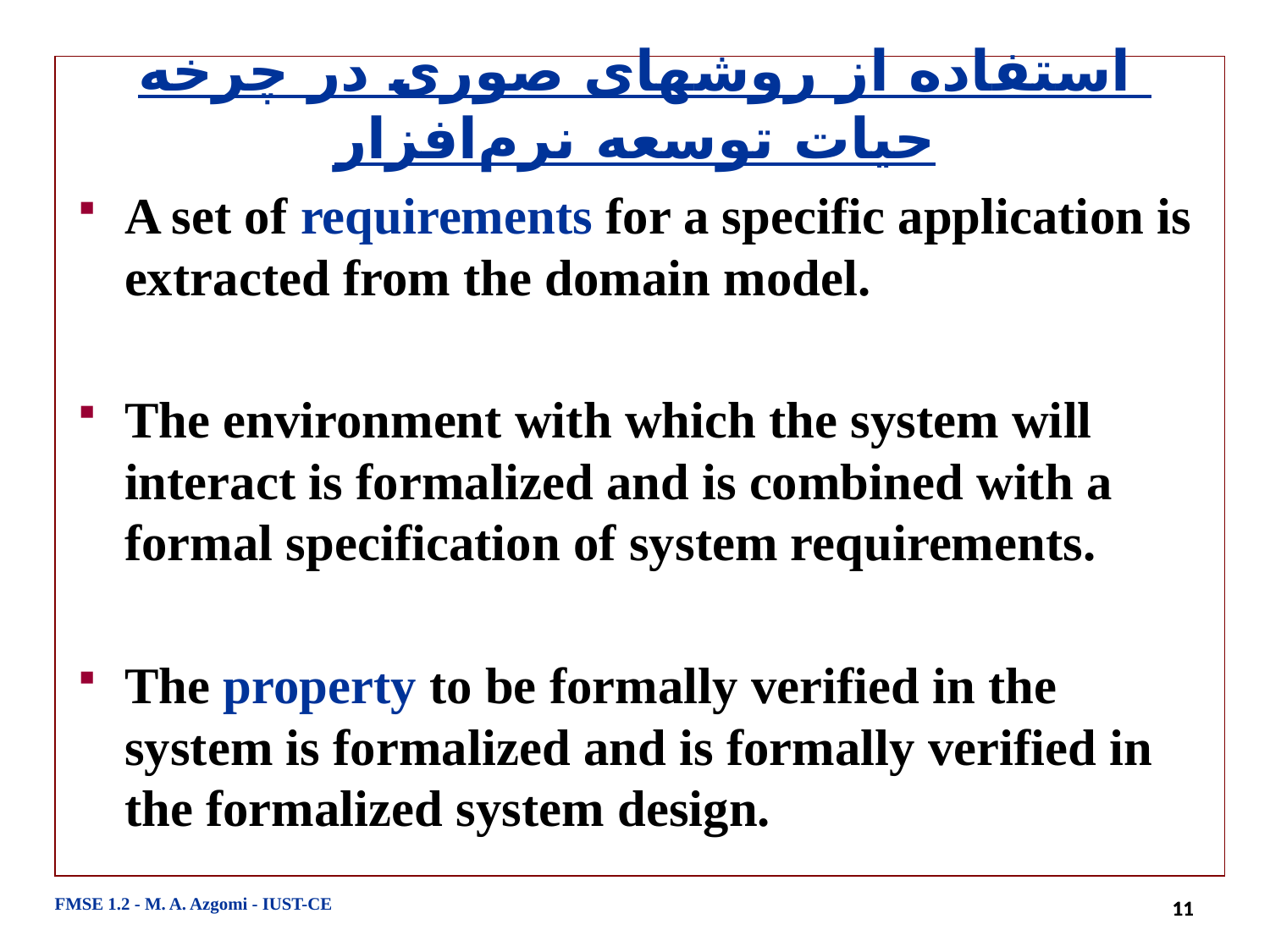

# استفاده از روشهای صوری در چرخه حیات توسعه نرم‌افزار
A set of requirements for a specific application is extracted from the domain model.

The environment with which the system will interact is formalized and is combined with a formal specification of system requirements.

The property to be formally verified in the system is formalized and is formally verified in the formalized system design.
FMSE 1.2 - M. A. Azgomi - IUST-CE